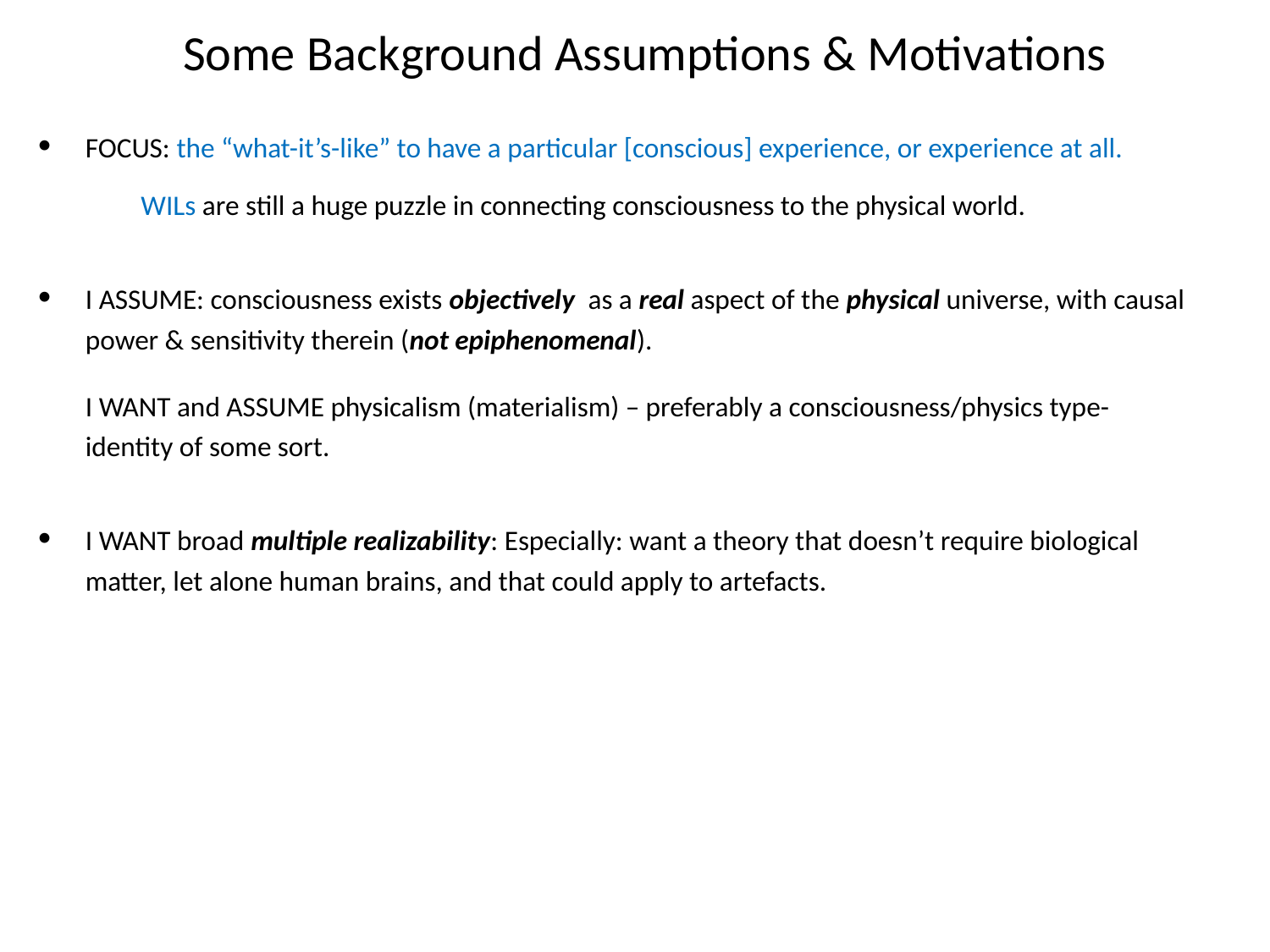

# Some Background Assumptions & Motivations
FOCUS: the “what-it’s-like” to have a particular [conscious] experience, or experience at all.
WILs are still a huge puzzle in connecting consciousness to the physical world.
I ASSUME: consciousness exists objectively  as a real aspect of the physical universe, with causal power & sensitivity therein (not epiphenomenal).
I WANT and ASSUME physicalism (materialism) – preferably a consciousness/physics type-identity of some sort.
I WANT broad multiple realizability: Especially: want a theory that doesn’t require biological matter, let alone human brains, and that could apply to artefacts.